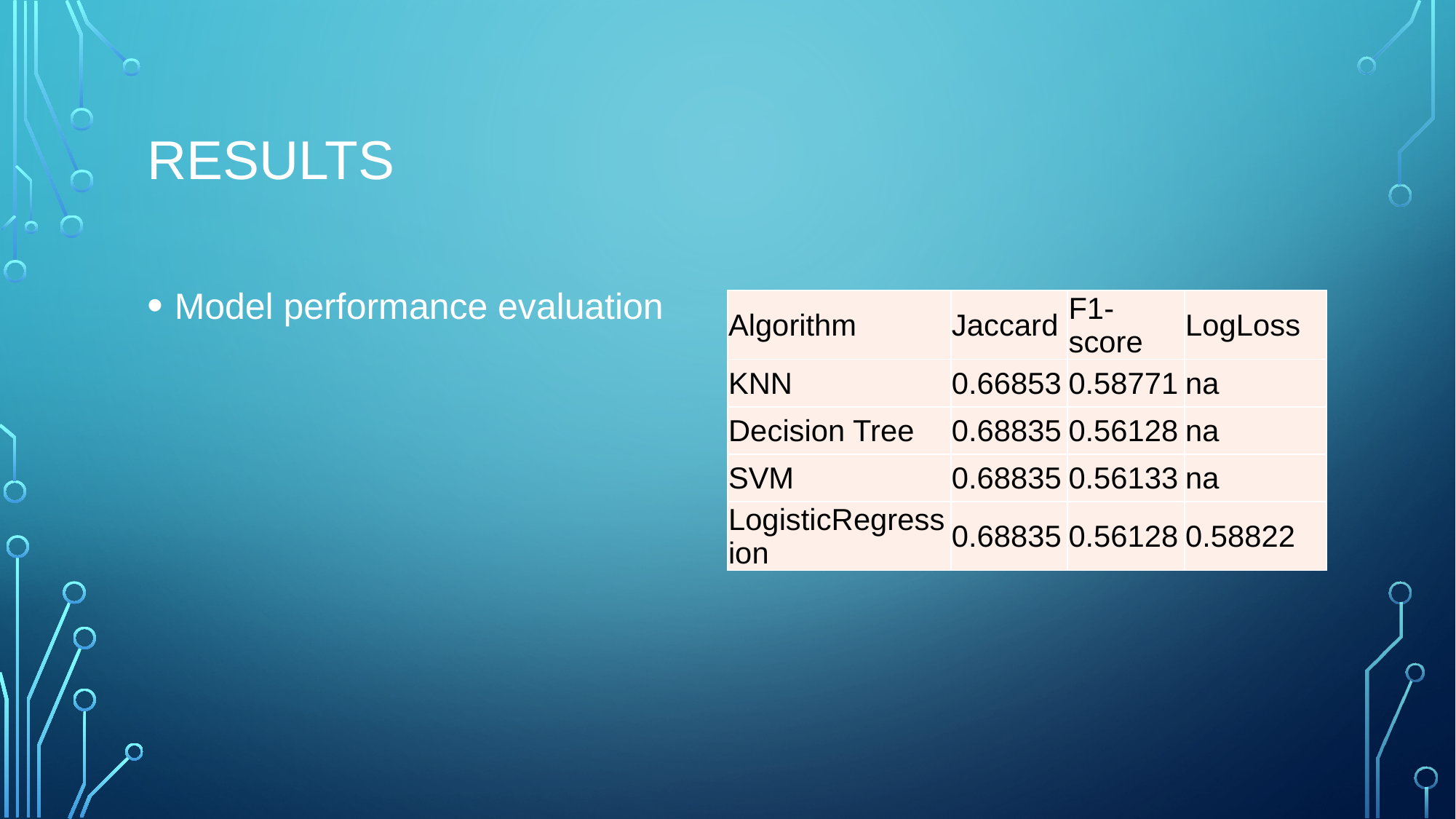

# results
Model performance evaluation
| Algorithm | Jaccard | F1-score | LogLoss |
| --- | --- | --- | --- |
| KNN | 0.66853 | 0.58771 | na |
| Decision Tree | 0.68835 | 0.56128 | na |
| SVM | 0.68835 | 0.56133 | na |
| LogisticRegression | 0.68835 | 0.56128 | 0.58822 |